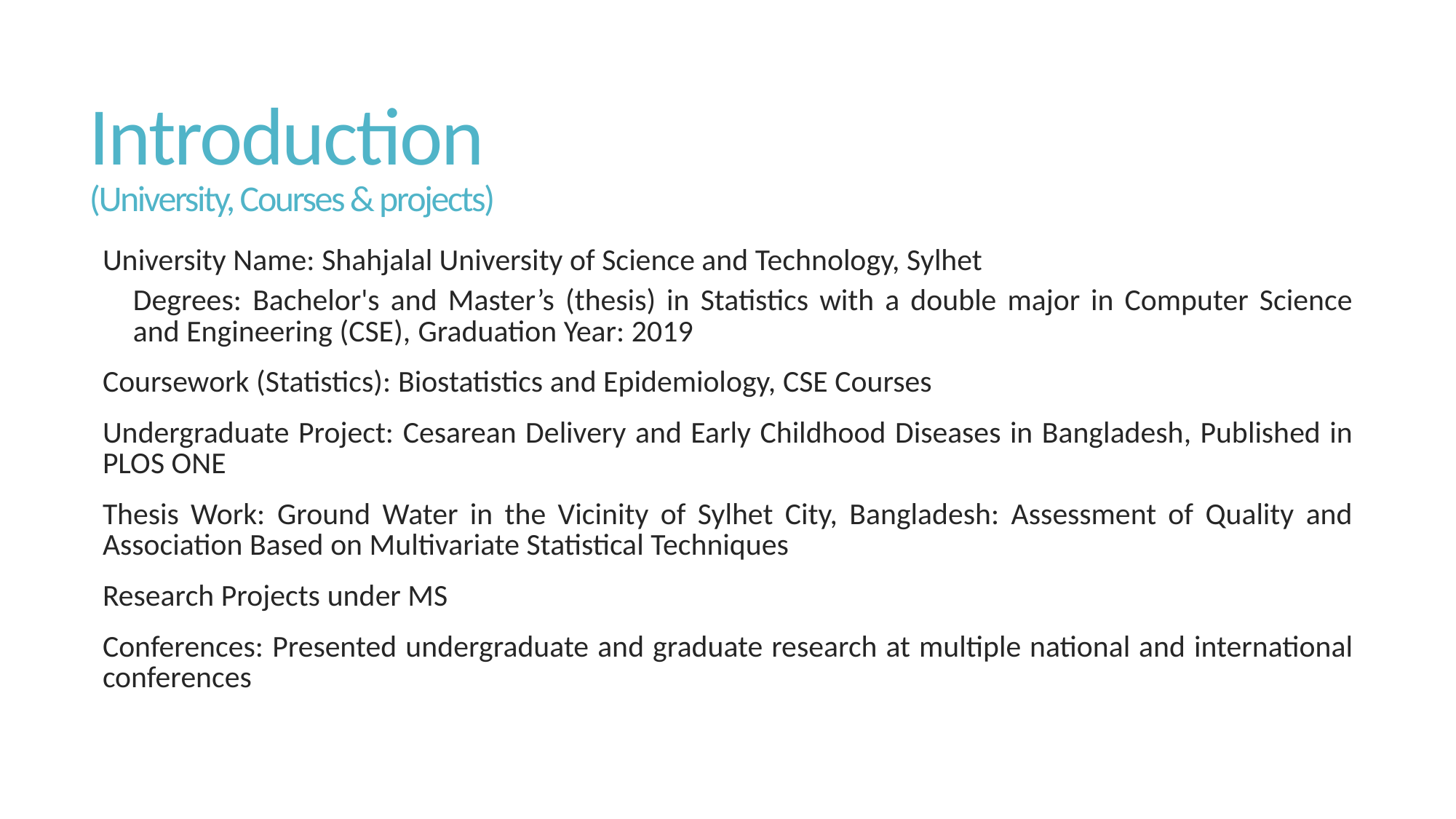

# Introduction (University, Courses & projects)
University Name: Shahjalal University of Science and Technology, Sylhet
Degrees: Bachelor's and Master’s (thesis) in Statistics with a double major in Computer Science and Engineering (CSE), Graduation Year: 2019
Coursework (Statistics): Biostatistics and Epidemiology, CSE Courses
Undergraduate Project: Cesarean Delivery and Early Childhood Diseases in Bangladesh, Published in PLOS ONE
Thesis Work: Ground Water in the Vicinity of Sylhet City, Bangladesh: Assessment of Quality and Association Based on Multivariate Statistical Techniques
Research Projects under MS
Conferences: Presented undergraduate and graduate research at multiple national and international conferences